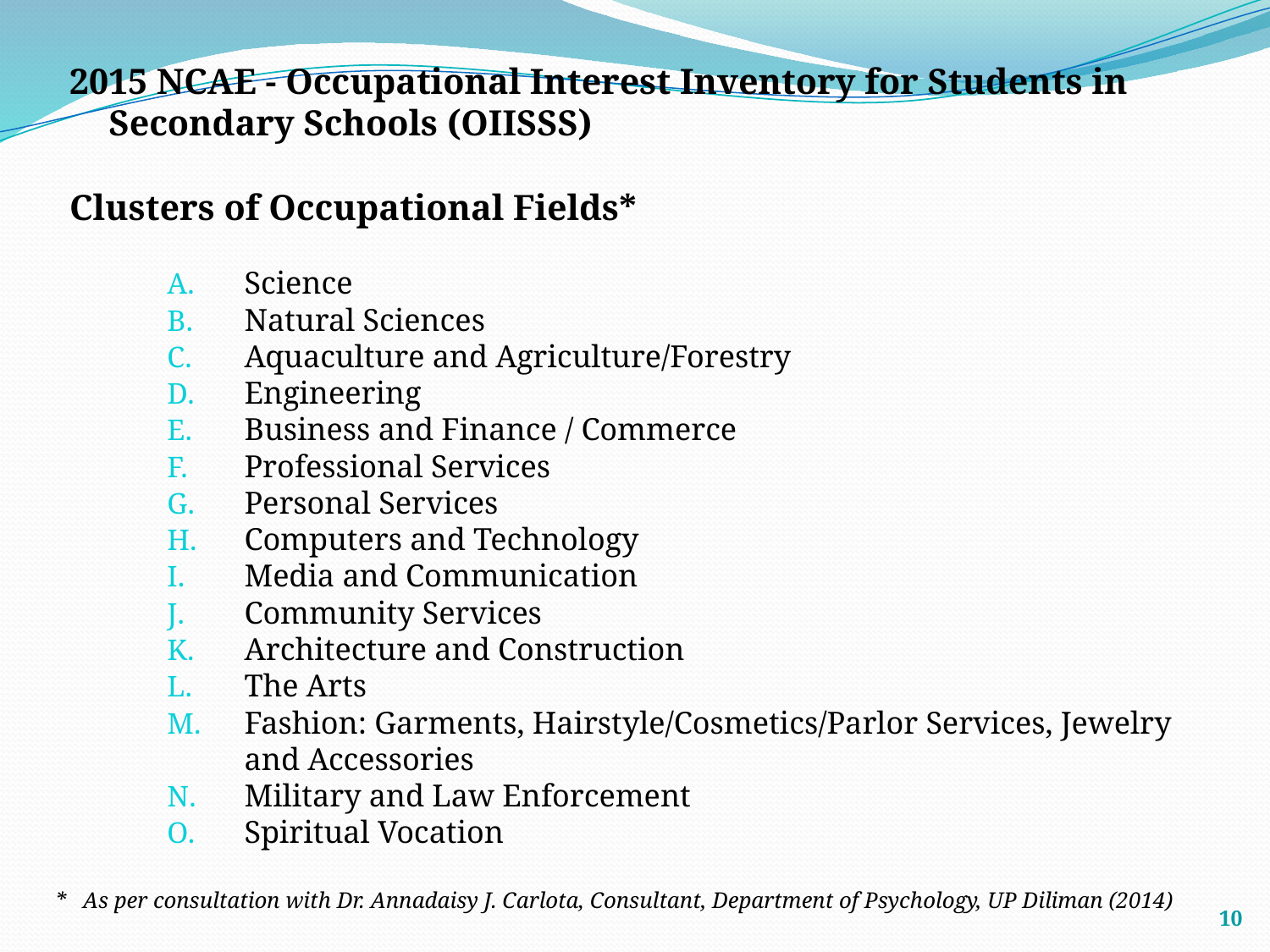

2015 NCAE - Occupational Interest Inventory for Students in Secondary Schools (OIISSS)

Clusters of Occupational Fields*

Science
Natural Sciences
Aquaculture and Agriculture/Forestry
Engineering
Business and Finance / Commerce
Professional Services
Personal Services
Computers and Technology
Media and Communication
Community Services
Architecture and Construction
The Arts
Fashion: Garments, Hairstyle/Cosmetics/Parlor Services, Jewelry and Accessories
Military and Law Enforcement
Spiritual Vocation

*   As per consultation with Dr. Annadaisy J. Carlota, Consultant, Department of Psychology, UP Diliman (2014)

10